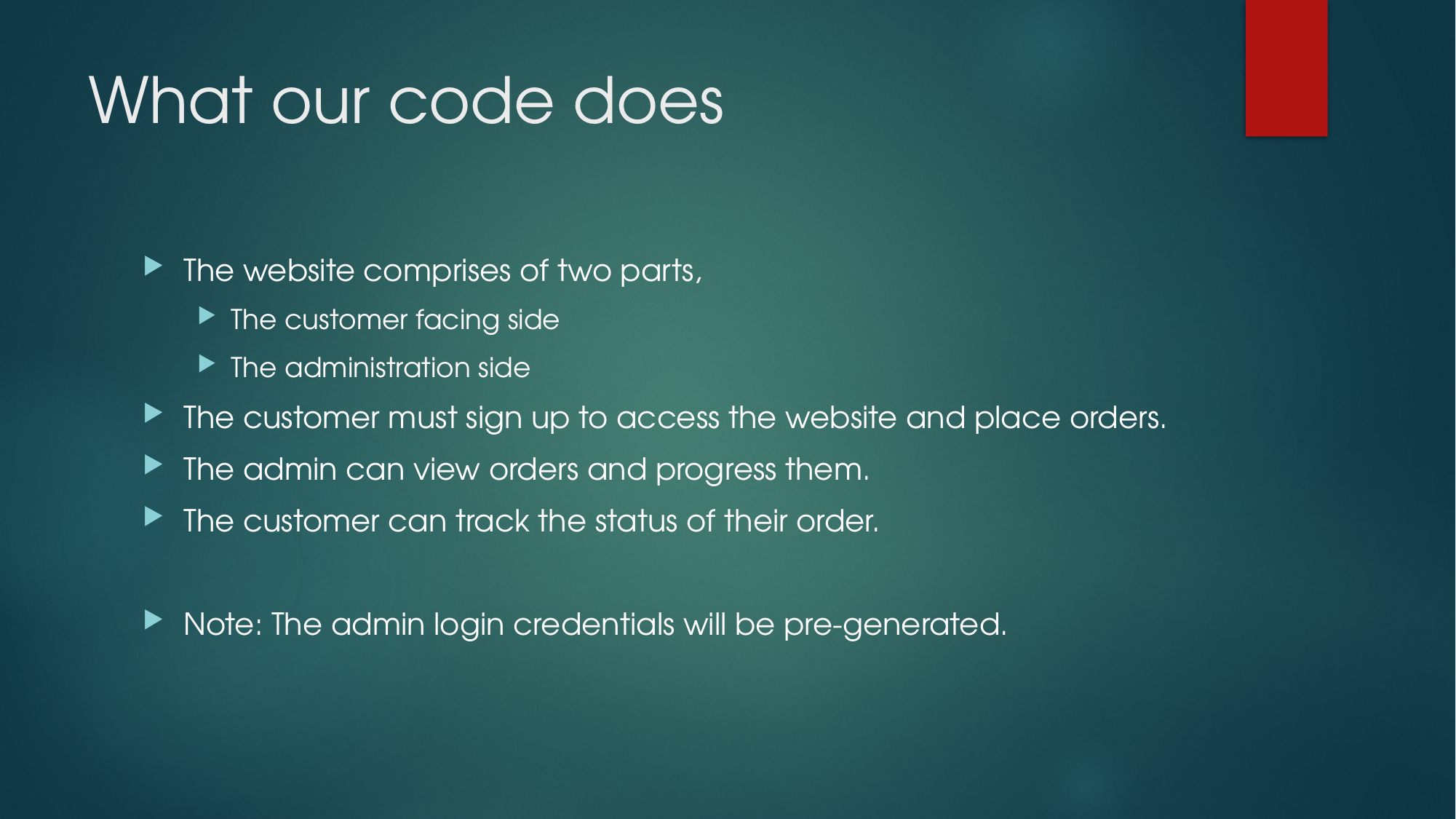

# What our code does
The website comprises of two parts,
The customer facing side
The administration side
The customer must sign up to access the website and place orders.
The admin can view orders and progress them.
The customer can track the status of their order.

Note: The admin login credentials will be pre-generated.